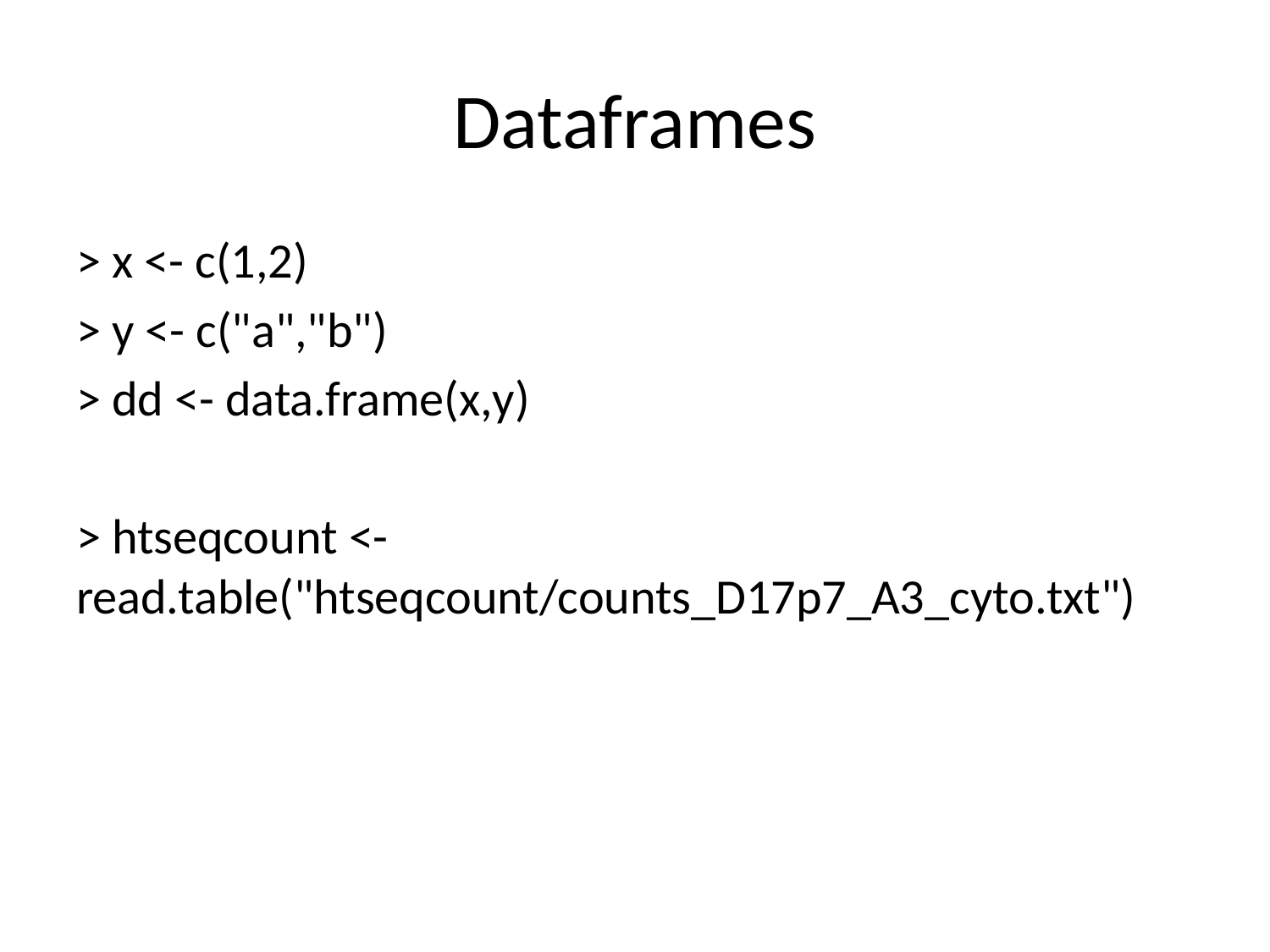

# Dataframes
> x <- c(1,2)
> y <- c("a","b")
> dd <- data.frame(x,y)

> htseqcount <- read.table("htseqcount/counts_D17p7_A3_cyto.txt")